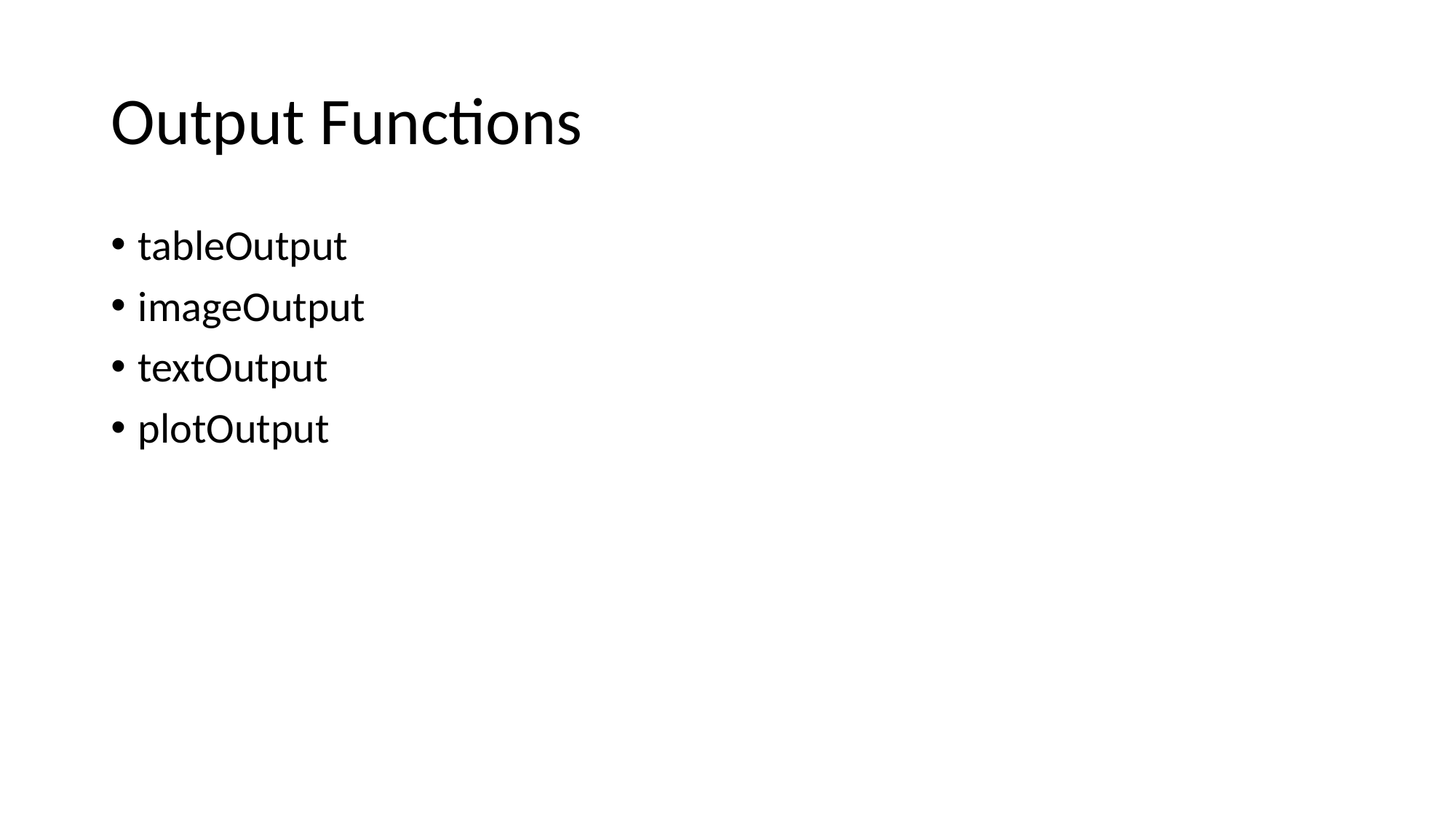

# Output Functions
tableOutput
imageOutput
textOutput
plotOutput